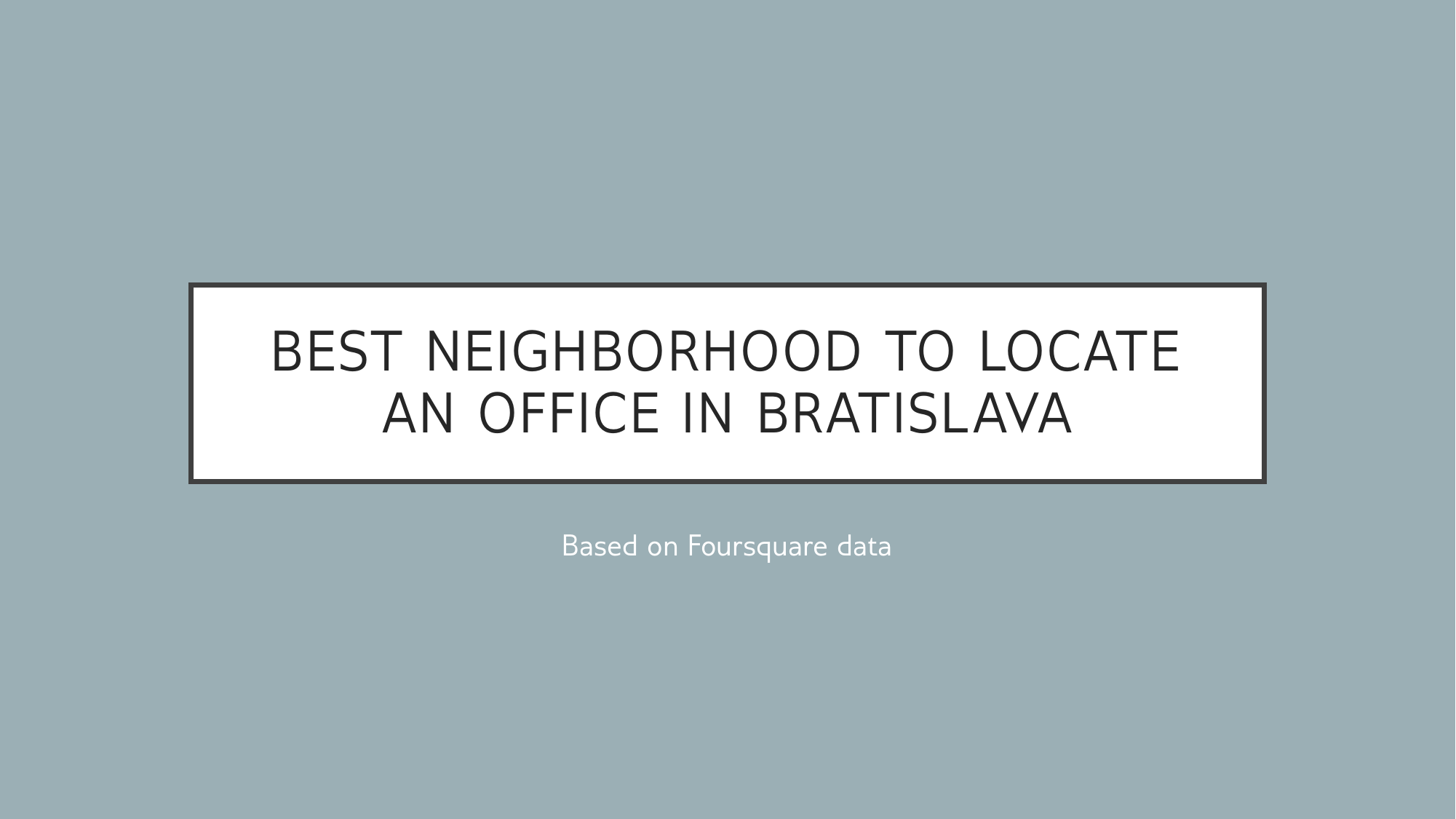

# Best neighborhood to locate an office in Bratislava
Based on Foursquare data